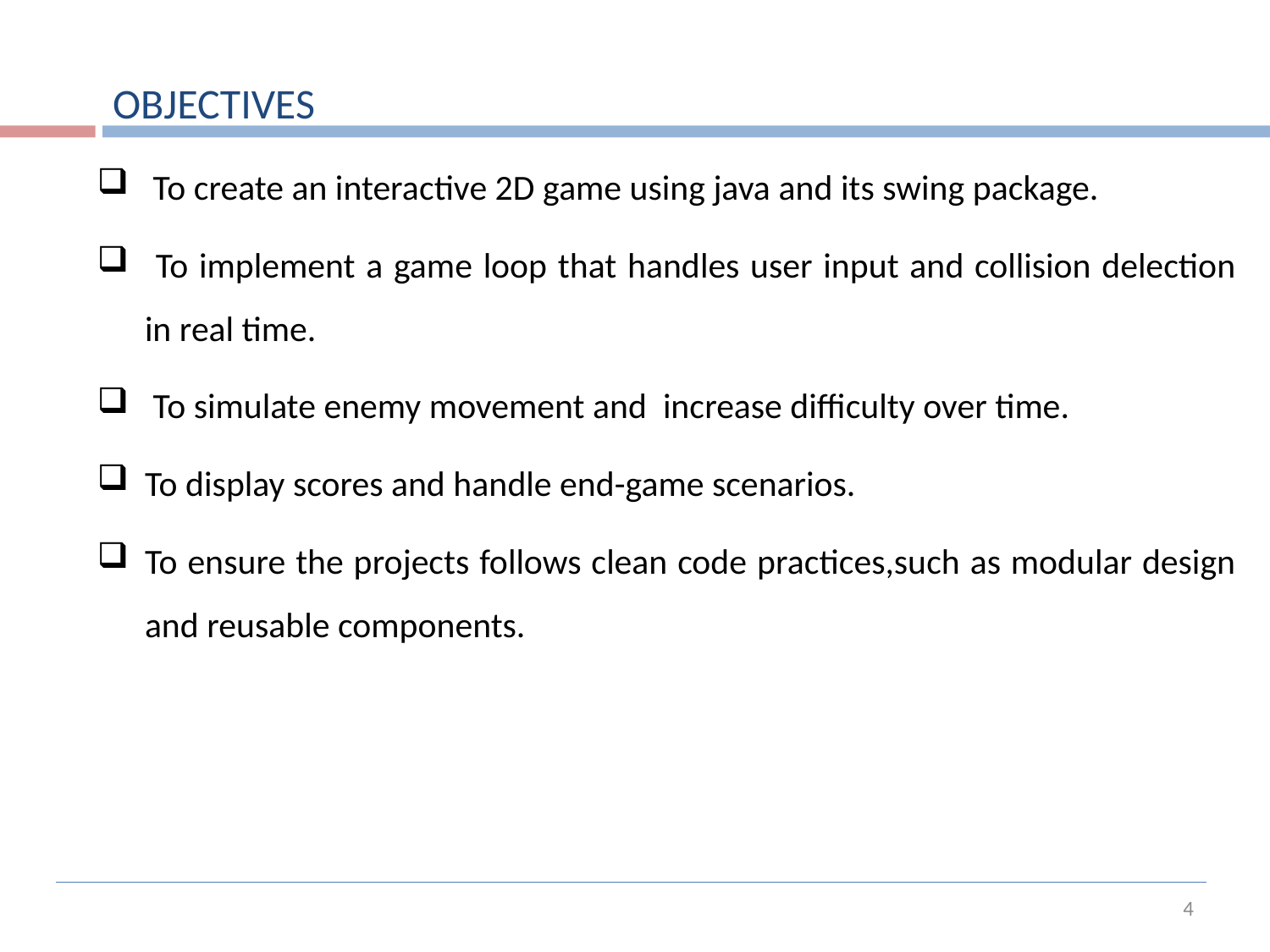

OBJECTIVES

 To create an interactive 2D game using java and its swing package.
 To implement a game loop that handles user input and collision delection in real time.
 To simulate enemy movement and  increase difficulty over time.
To display scores and handle end-game scenarios.
To ensure the projects follows clean code practices,such as modular design and reusable components.

4